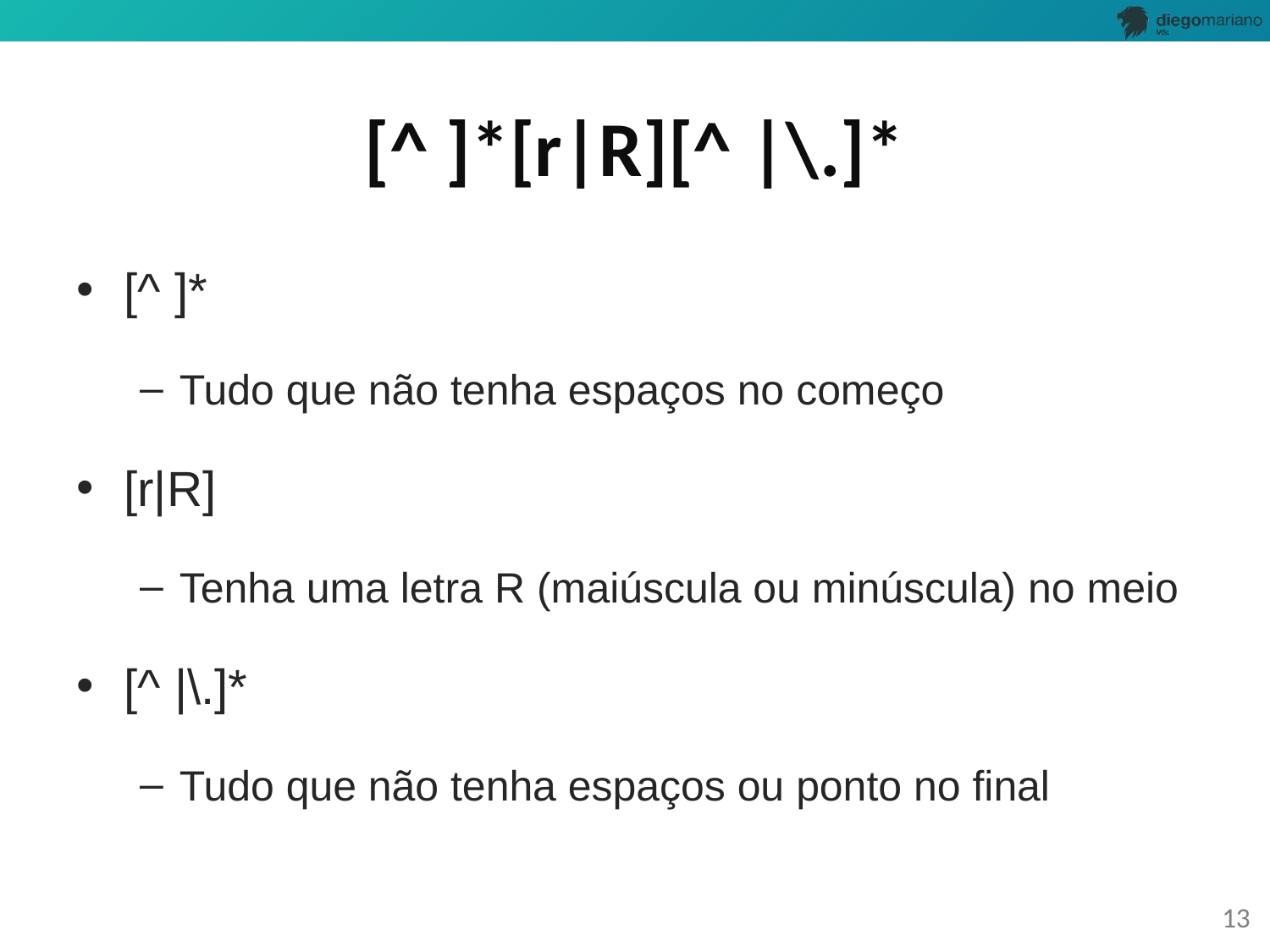

# [^ ]*[r|R][^ |\.]*
[^ ]*
Tudo que não tenha espaços no começo
[r|R]
Tenha uma letra R (maiúscula ou minúscula) no meio
[^ |\.]*
Tudo que não tenha espaços ou ponto no final
13